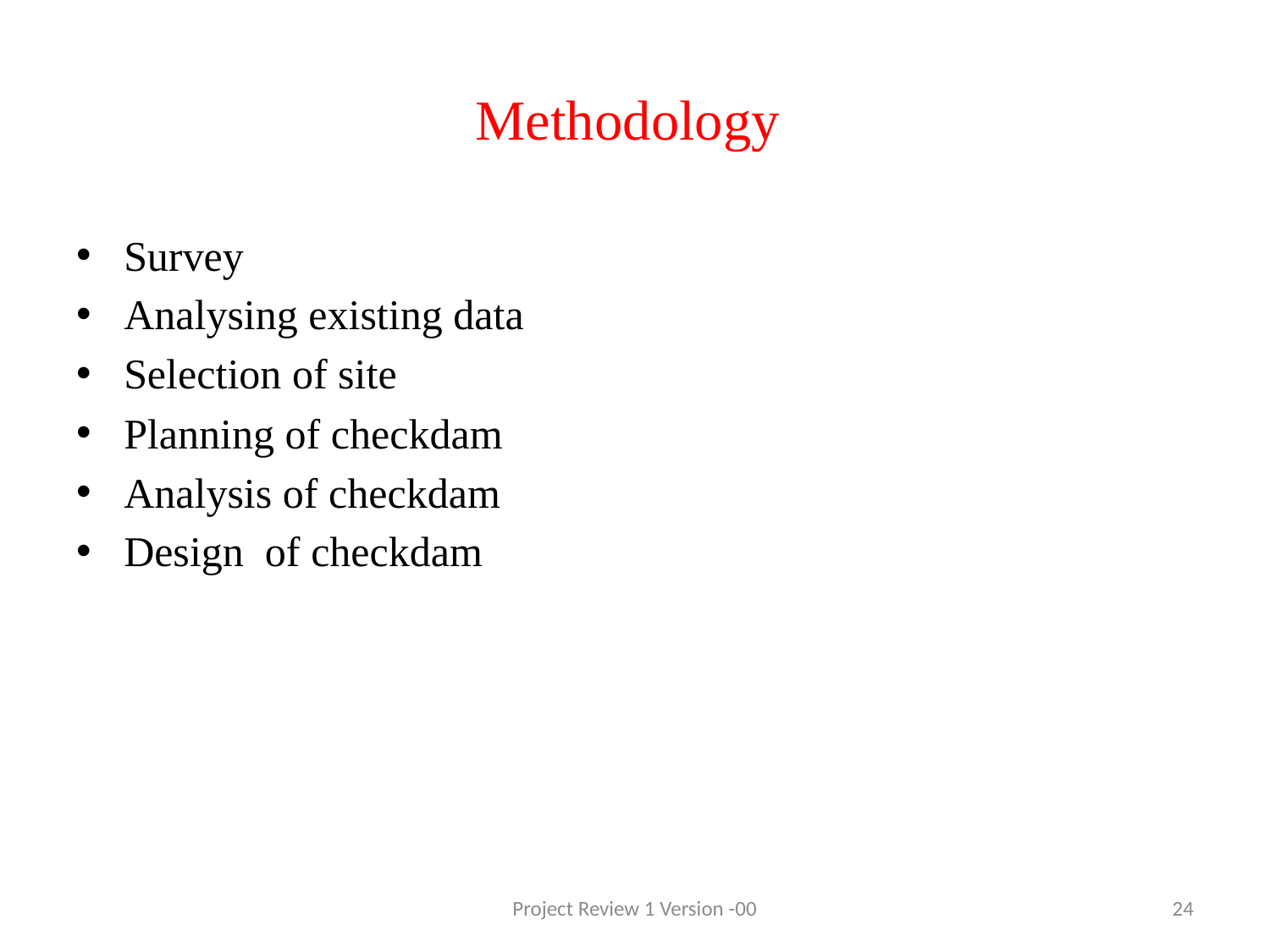

# Methodology
Survey
Analysing existing data
Selection of site
Planning of checkdam
Analysis of checkdam
Design  of checkdam
Project Review 1 Version -00
24